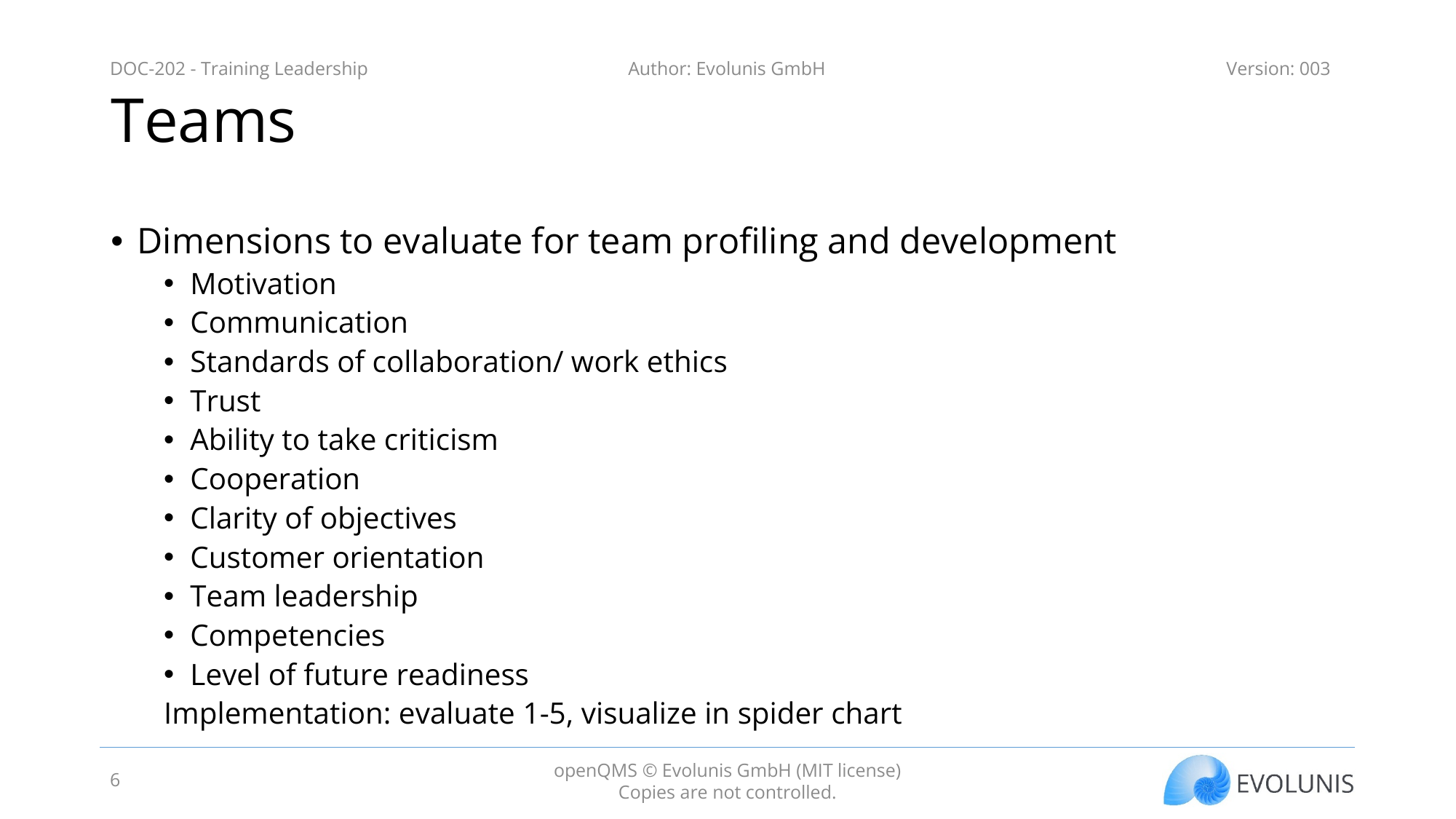

# Teams
Dimensions to evaluate for team profiling and development
Motivation
Communication
Standards of collaboration/ work ethics
Trust
Ability to take criticism
Cooperation
Clarity of objectives
Customer orientation
Team leadership
Competencies
Level of future readiness
Implementation: evaluate 1-5, visualize in spider chart

6